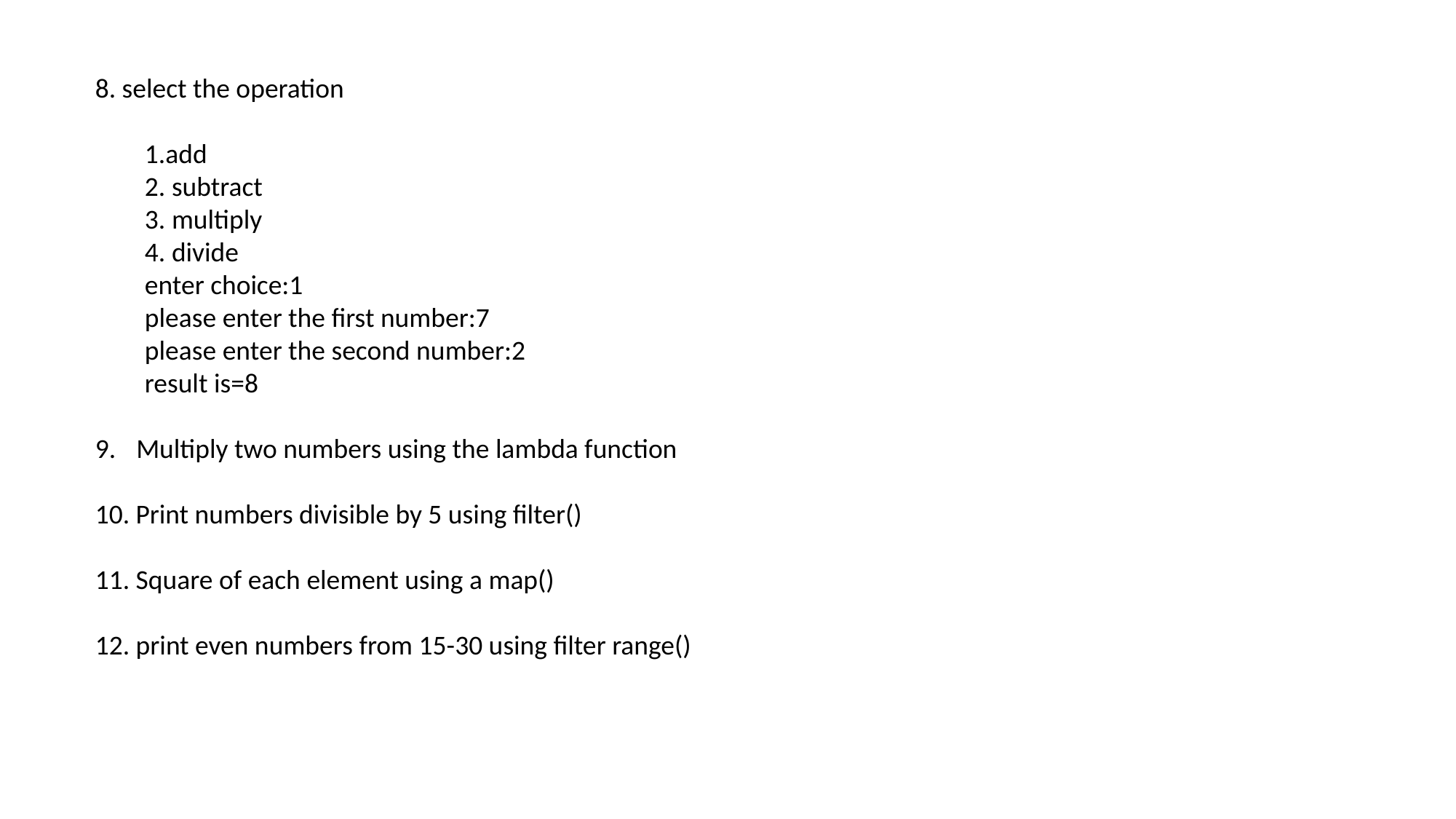

8. select the operation

        1.add
        2. subtract
        3. multiply
        4. divide
        enter choice:1
        please enter the first number:7
        please enter the second number:2
        result is=8

Multiply two numbers using the lambda function

10. Print numbers divisible by 5 using filter()

11. Square of each element using a map()

12. print even numbers from 15-30 using filter range()